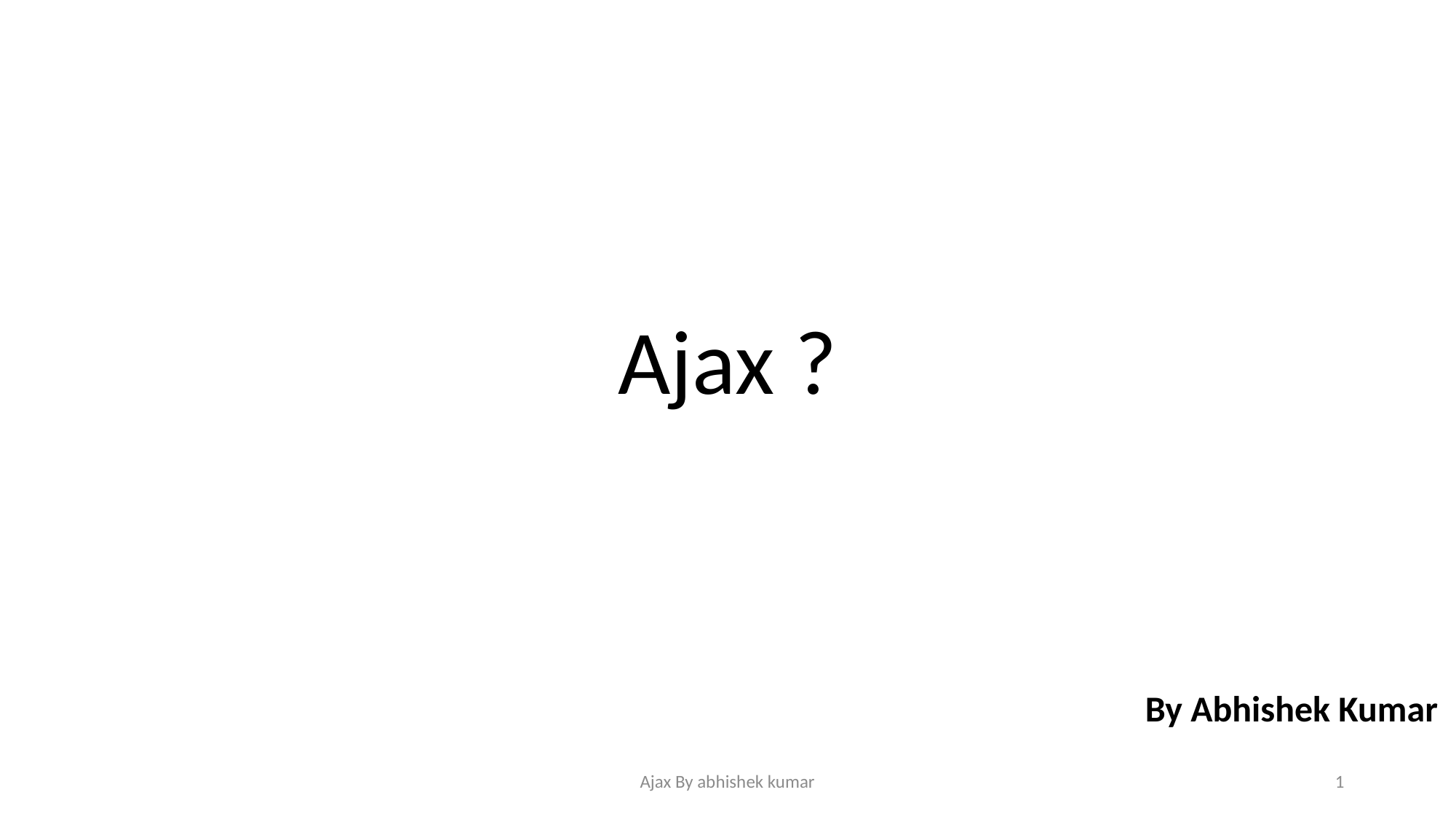

# Ajax ?
By Abhishek Kumar
Ajax By abhishek kumar
1